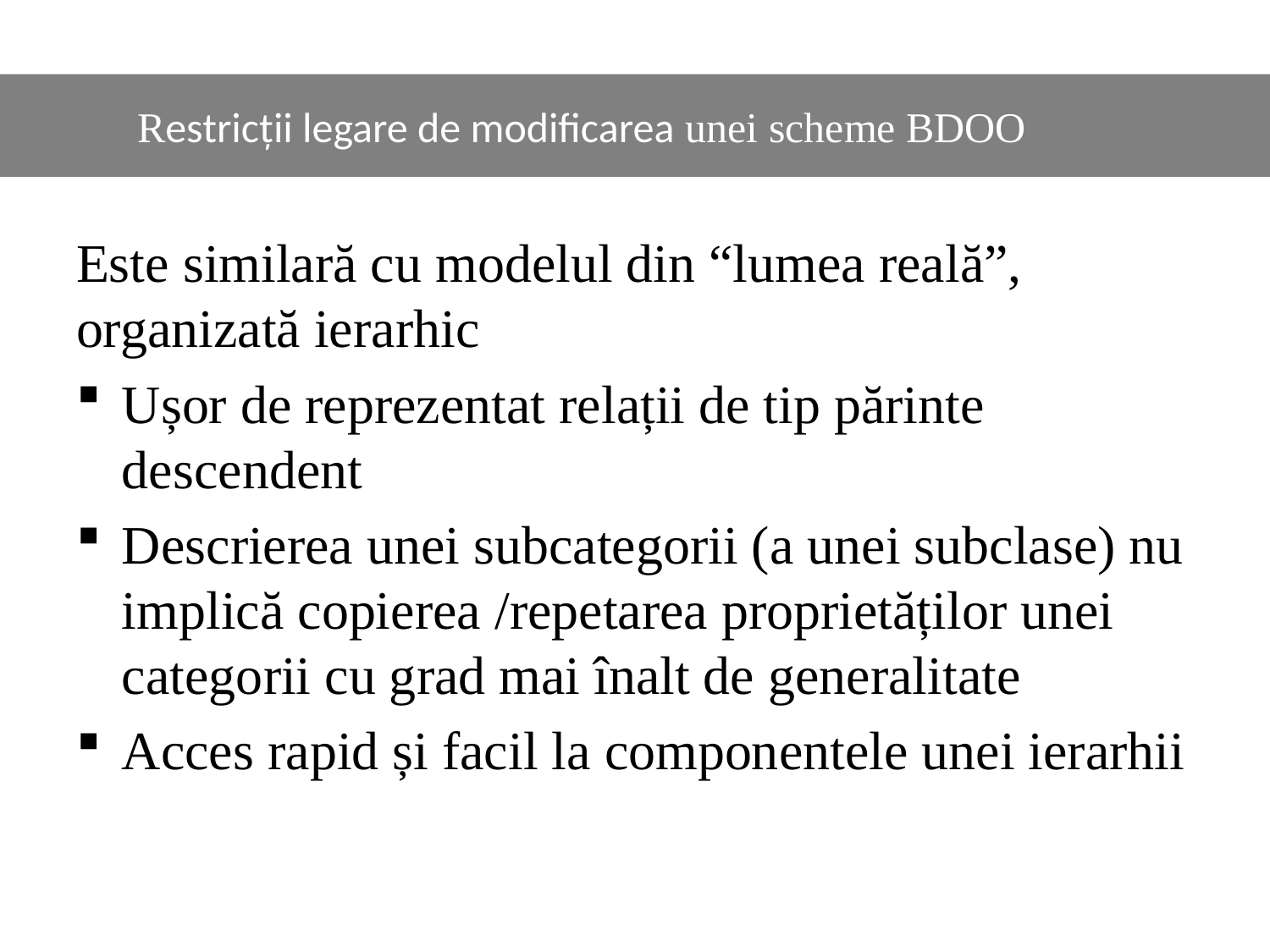

#
	Restricții legare de modificarea unei scheme BDOO
Este similară cu modelul din “lumea reală”, organizată ierarhic
Ușor de reprezentat relații de tip părinte descendent
Descrierea unei subcategorii (a unei subclase) nu implică copierea /repetarea proprietăților unei categorii cu grad mai înalt de generalitate
Acces rapid și facil la componentele unei ierarhii